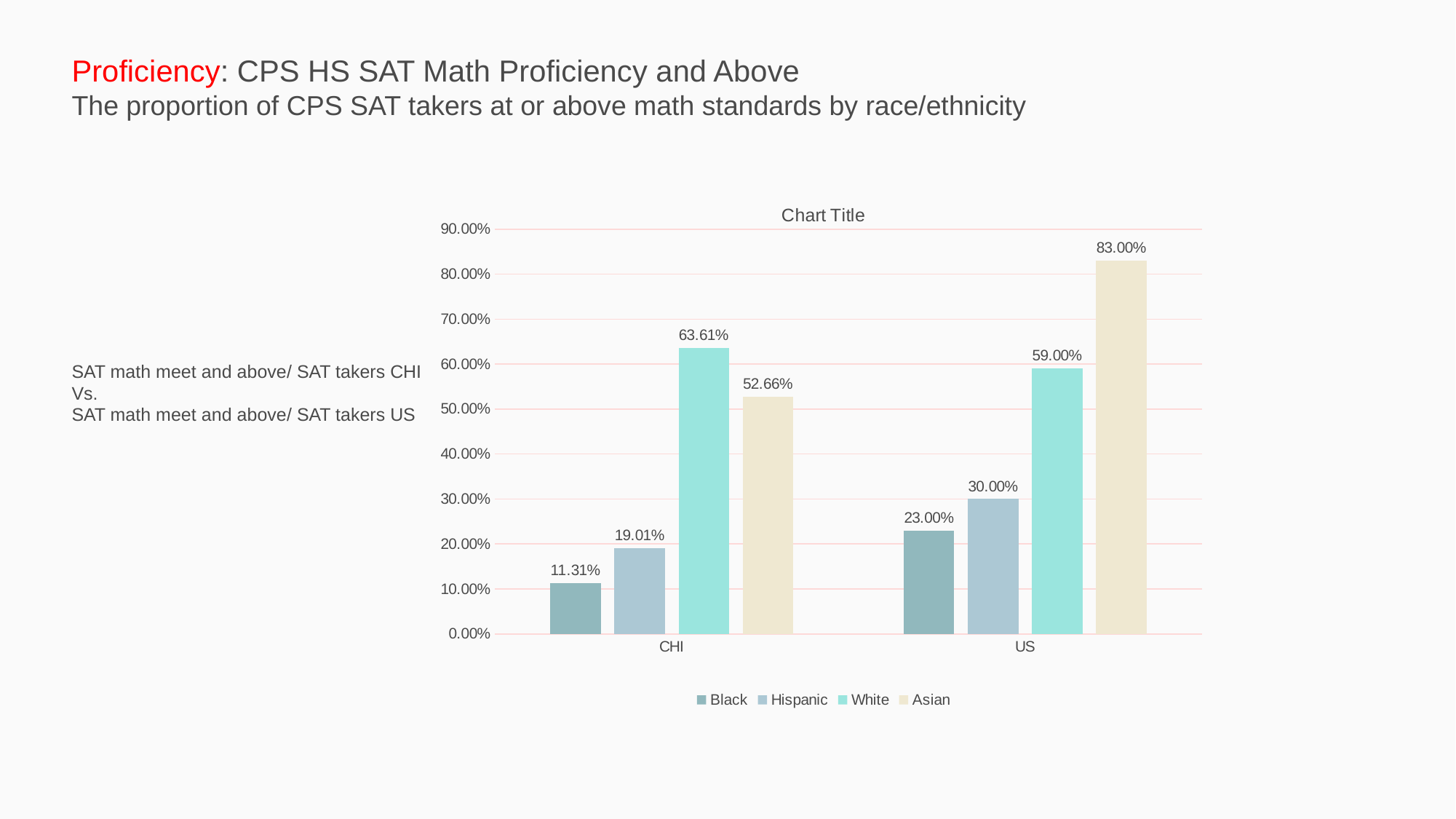

Proficiency: CPS HS SAT Math Proficiency and Above
The proportion of CPS SAT takers at or above math standards by race/ethnicity

### Chart:

| Category | Black | Hispanic | White | Asian |
|---|---|---|---|---|
| CHI | 0.11312101910828025 | 0.19005079698721317 | 0.6360842844600527 | 0.5266055045871559 |
| US | 0.22999750673774444 | 0.2999994332575788 | 0.5900004091356851 | 0.8300021530070332 |
SAT math meet and above/ SAT takers CHI
Vs.
SAT math meet and above/ SAT takers US